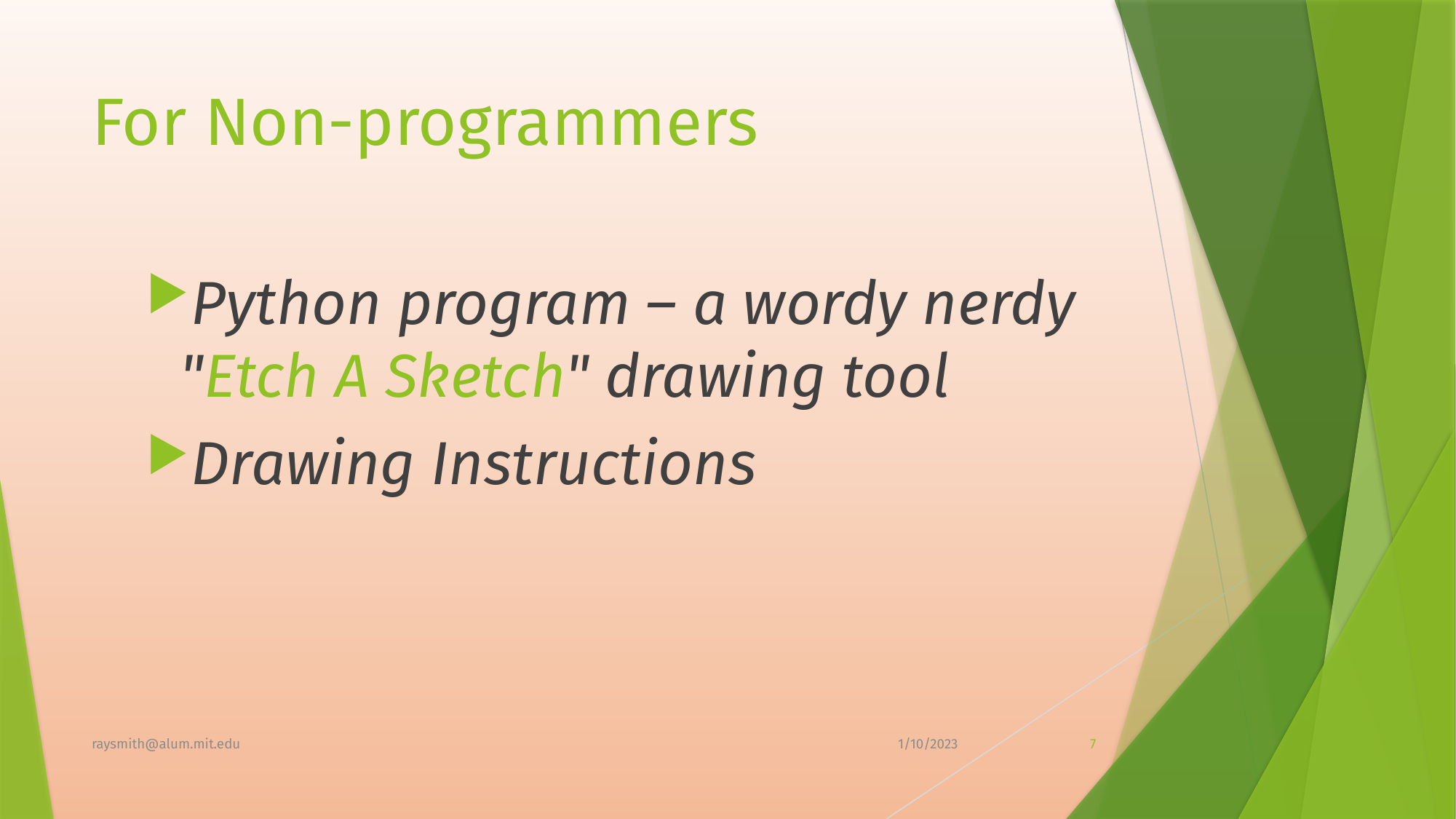

# For Non-programmers
Python program – a wordy nerdy "Etch A Sketch" drawing tool
Drawing Instructions
raysmith@alum.mit.edu
1/10/2023
7